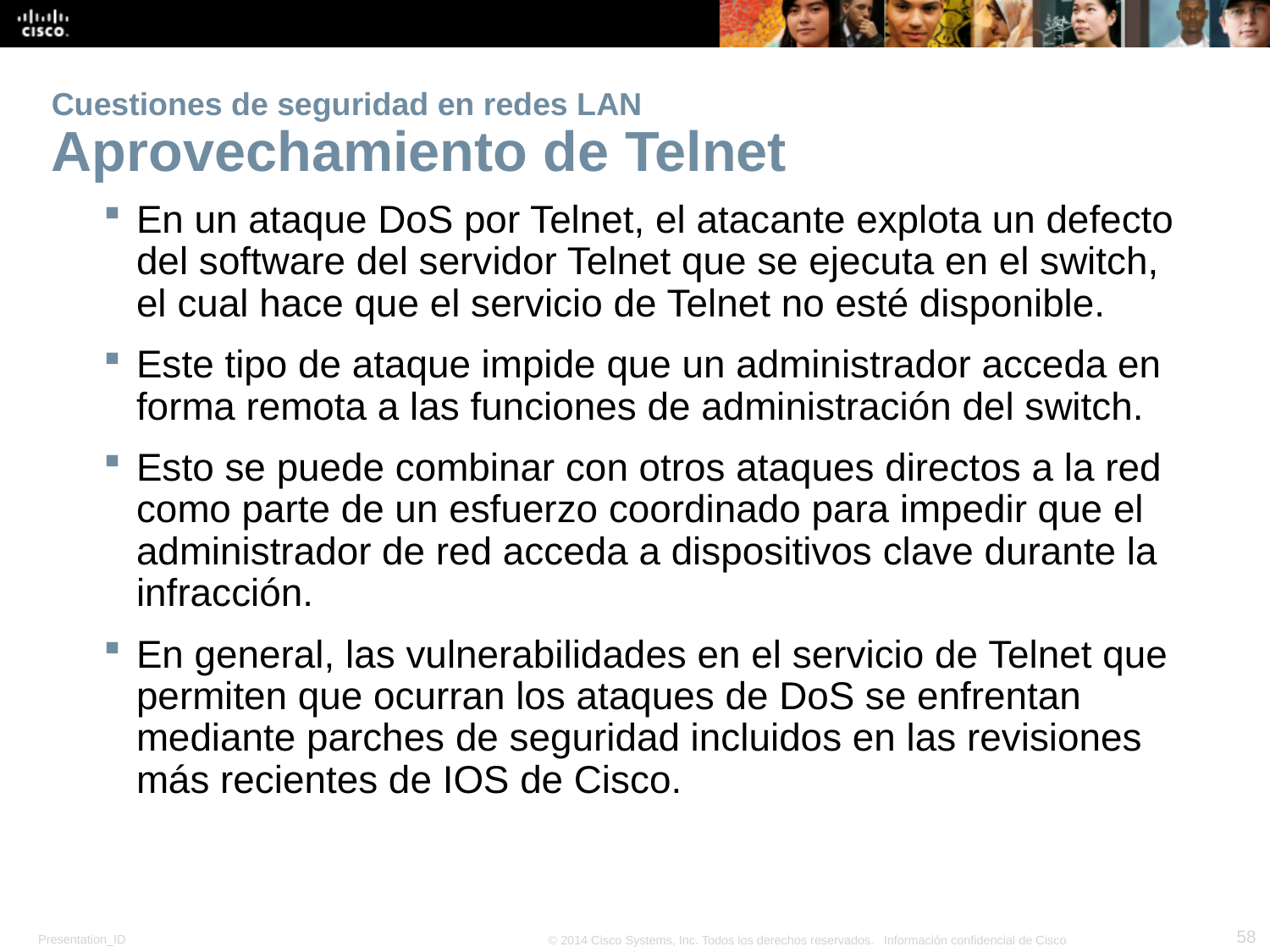

# Cuestiones de seguridad en redes LAN Aprovechamiento de Telnet
En un ataque DoS por Telnet, el atacante explota un defecto del software del servidor Telnet que se ejecuta en el switch, el cual hace que el servicio de Telnet no esté disponible.
Este tipo de ataque impide que un administrador acceda en forma remota a las funciones de administración del switch.
Esto se puede combinar con otros ataques directos a la red como parte de un esfuerzo coordinado para impedir que el administrador de red acceda a dispositivos clave durante la infracción.
En general, las vulnerabilidades en el servicio de Telnet que permiten que ocurran los ataques de DoS se enfrentan mediante parches de seguridad incluidos en las revisiones más recientes de IOS de Cisco.